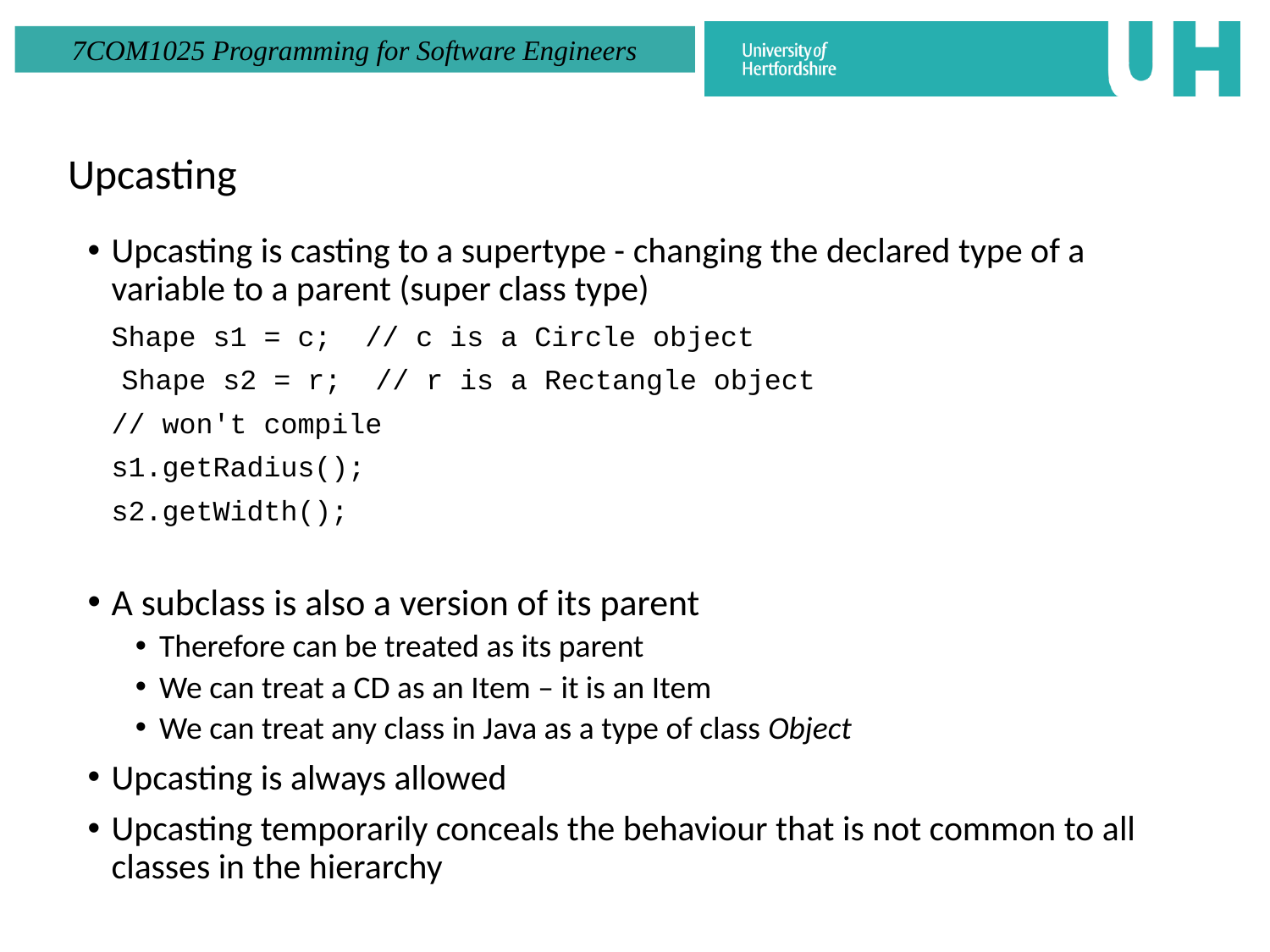

Upcasting
Upcasting is casting to a supertype - changing the declared type of a variable to a parent (super class type)
	Shape s1 = c;  // c is a Circle object
  Shape s2 = r;  // r is a Rectangle object
	// won't compile
	s1.getRadius();
	s2.getWidth();

A subclass is also a version of its parent
Therefore can be treated as its parent
We can treat a CD as an Item – it is an Item
We can treat any class in Java as a type of class Object
Upcasting is always allowed
Upcasting temporarily conceals the behaviour that is not common to all classes in the hierarchy